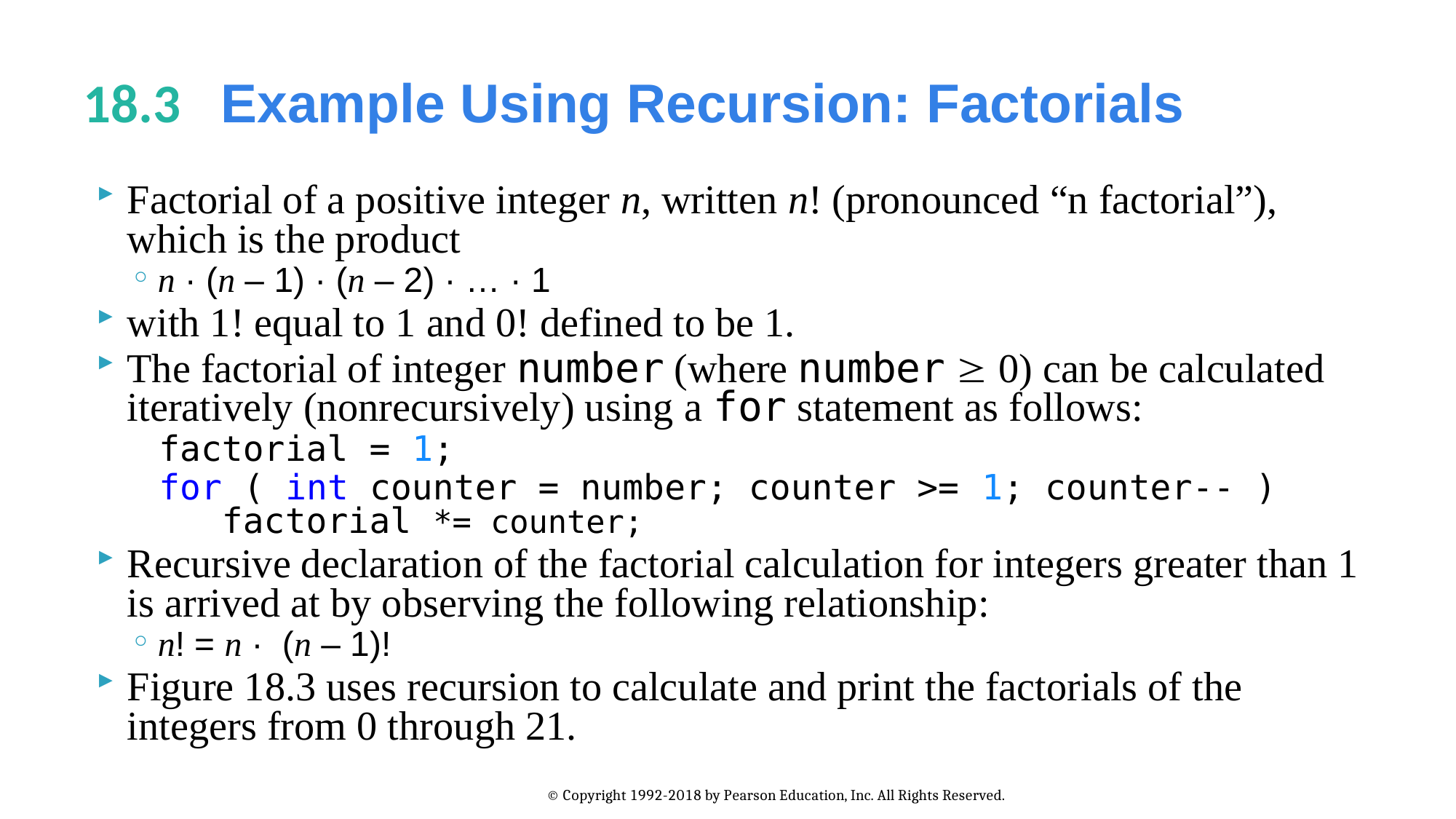

# 18.3   Example Using Recursion: Factorials
Factorial of a positive integer n, written n! (pronounced “n factorial”), which is the product
n · (n – 1) · (n – 2) · … · 1
with 1! equal to 1 and 0! defined to be 1.
The factorial of integer number (where number ≥ 0) can be calculated iteratively (nonrecursively) using a for statement as follows:
factorial = 1;
for ( int counter = number; counter >= 1; counter-- )
   factorial *= counter;
Recursive declaration of the factorial calculation for integers greater than 1 is arrived at by observing the following relationship:
n! = n ·  (n – 1)!
Figure 18.3 uses recursion to calculate and print the factorials of the integers from 0 through 21.
© Copyright 1992-2018 by Pearson Education, Inc. All Rights Reserved.